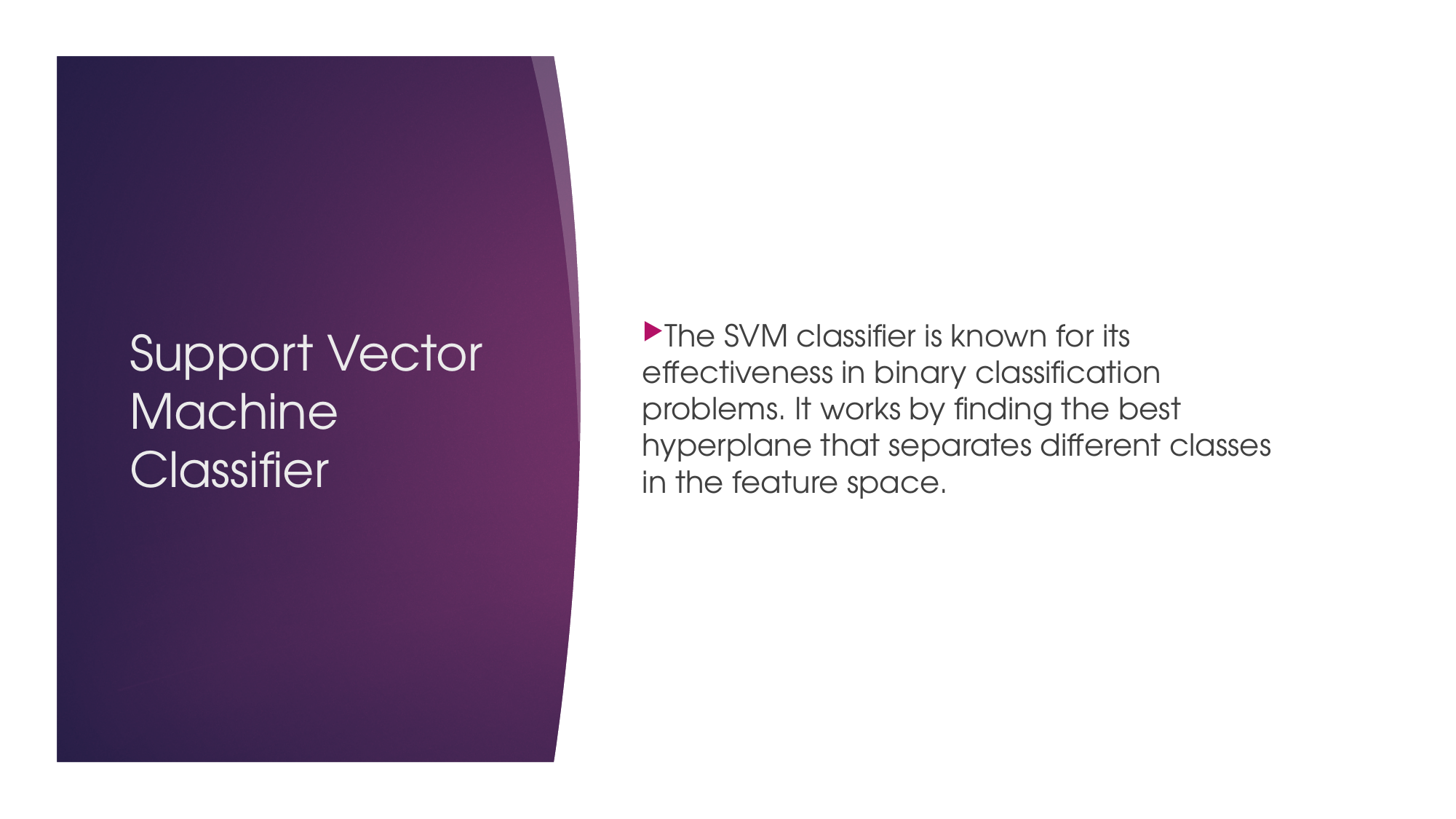

The SVM classifier is known for its effectiveness in binary classification problems. It works by finding the best hyperplane that separates different classes in the feature space.
# Support Vector Machine Classifier